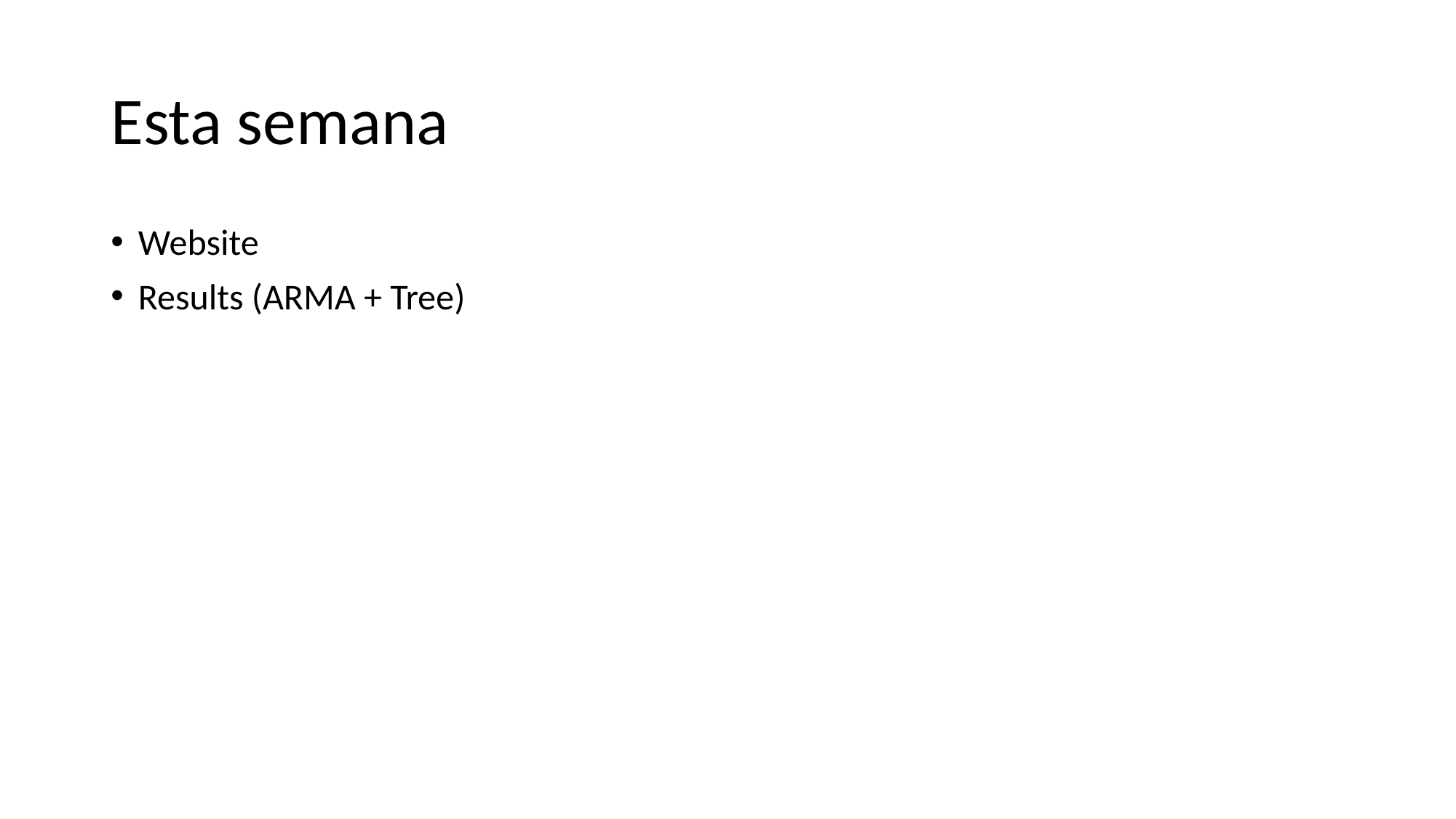

# Esta semana
Website
Results (ARMA + Tree)